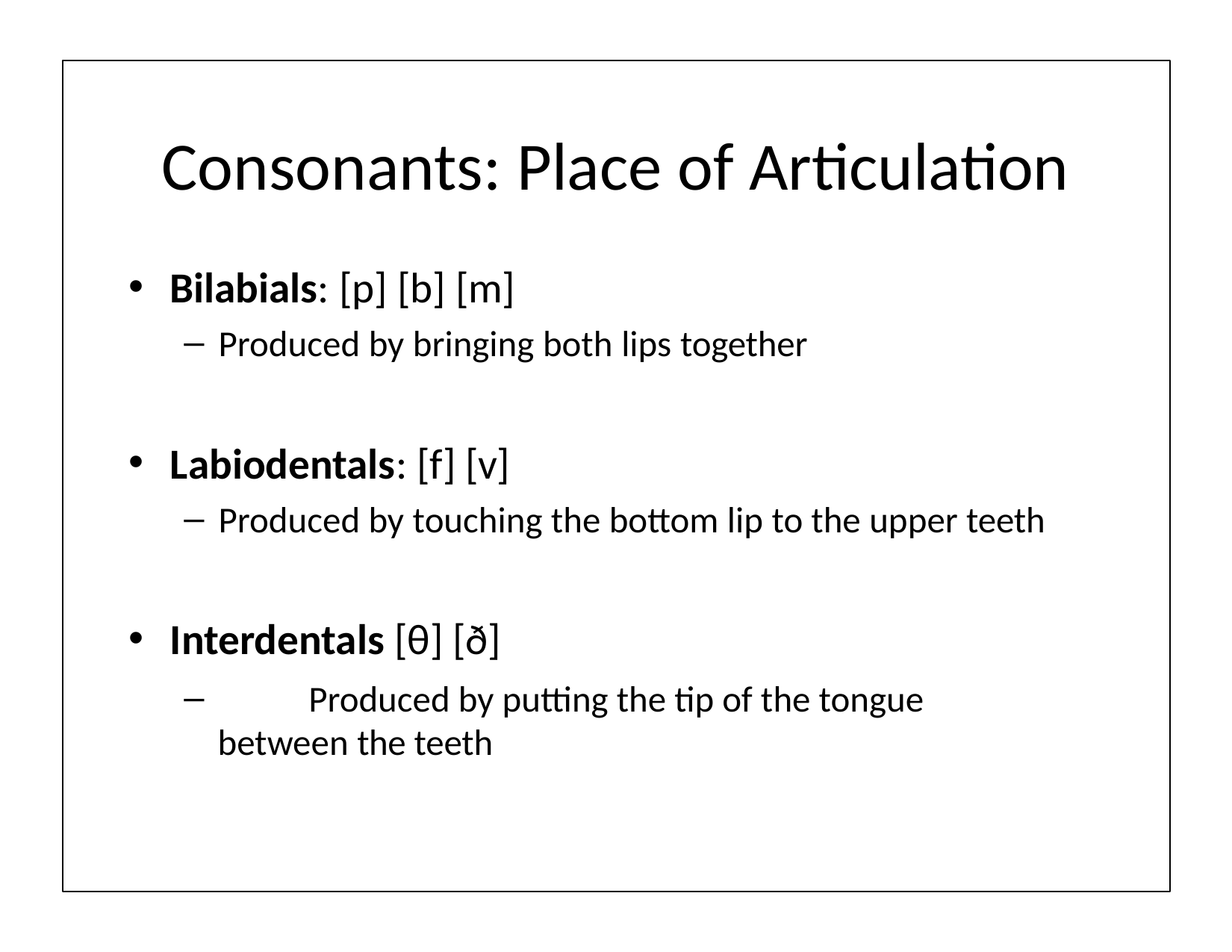

# Consonants: Place of Articulation
Bilabials: [p] [b] [m]
Produced by bringing both lips together

Labiodentals: [f] [v]
Produced by touching the bottom lip to the upper teeth

Interdentals [θ] [ð]
	Produced by putting the tip of the tongue between the teeth